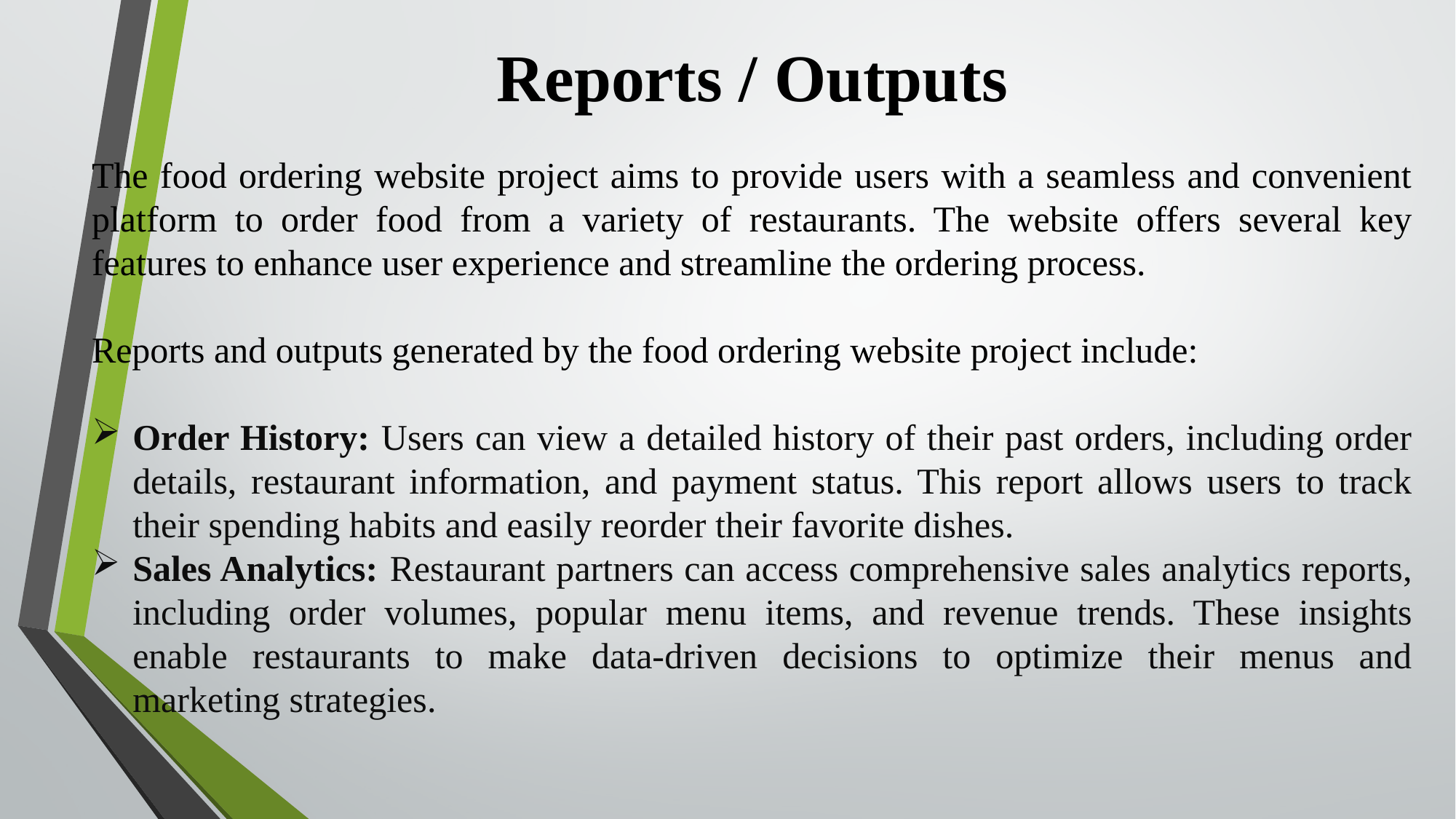

# Reports / Outputs
The food ordering website project aims to provide users with a seamless and convenient platform to order food from a variety of restaurants. The website offers several key features to enhance user experience and streamline the ordering process.

Reports and outputs generated by the food ordering website project include:

Order History: Users can view a detailed history of their past orders, including order details, restaurant information, and payment status. This report allows users to track their spending habits and easily reorder their favorite dishes.
Sales Analytics: Restaurant partners can access comprehensive sales analytics reports, including order volumes, popular menu items, and revenue trends. These insights enable restaurants to make data-driven decisions to optimize their menus and marketing strategies.